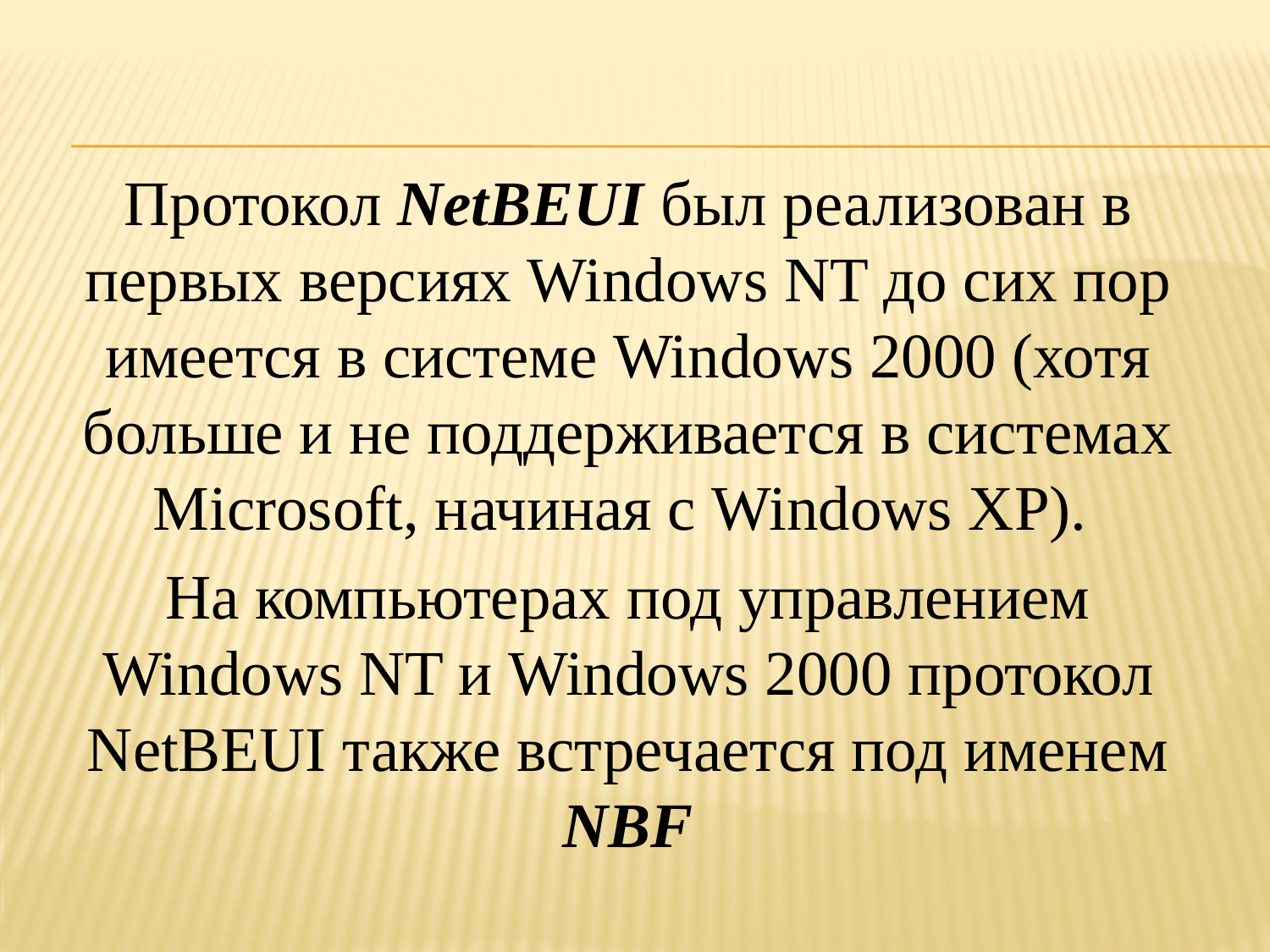

Протокол NetBEUI был реализован в первых версиях Windows NT до сих пор имеется в системе Windows 2000 (хотя больше и не поддерживается в системах Microsoft, начиная с Windows ХР).
На компьютерах под управлением Windows NT и Windows 2000 протокол NetBEUI также встречается под именем NBF